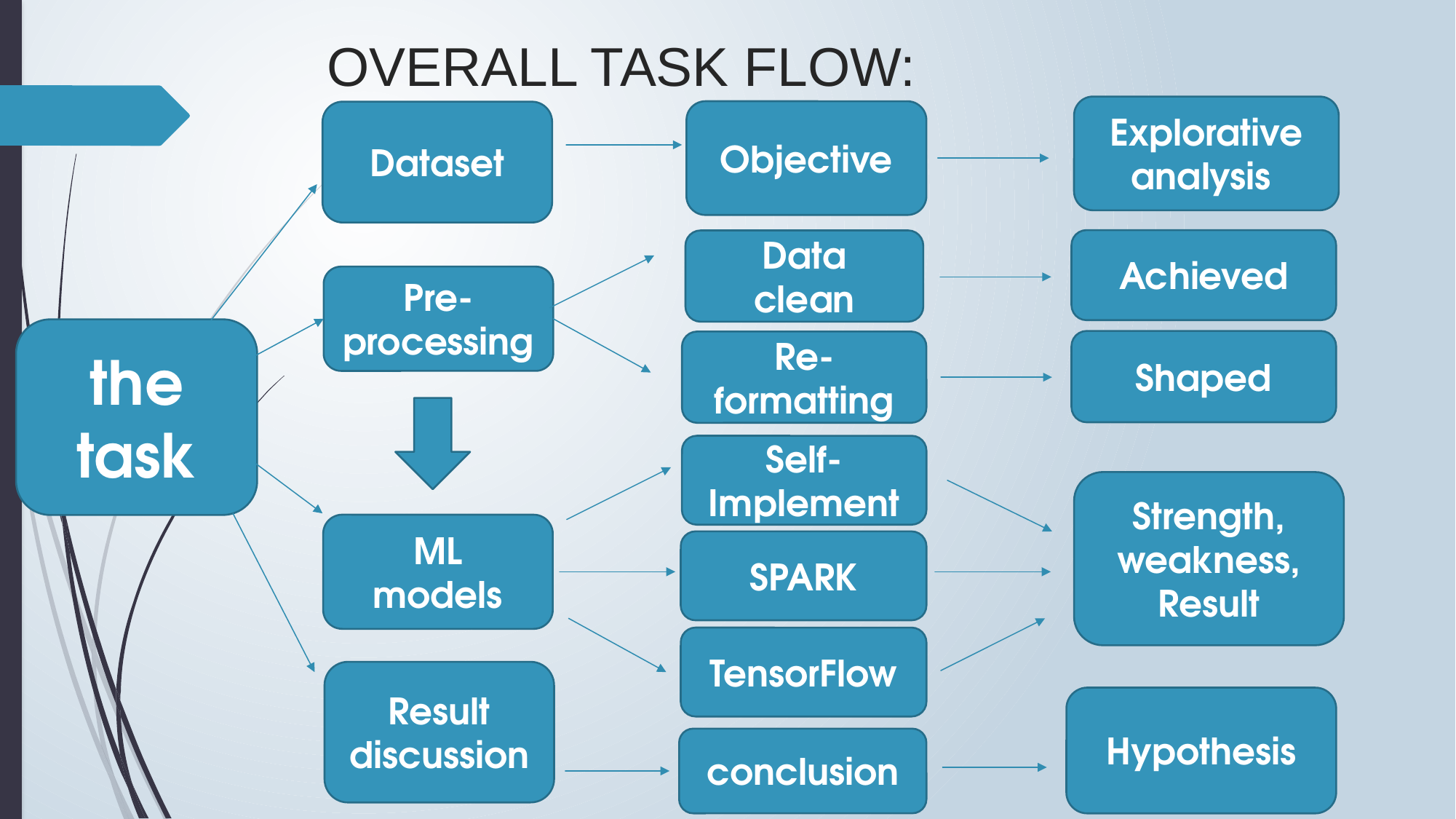

# OVERALL TASK FLOW:
Explorative
analysis
Objective
Dataset
Achieved
Data
clean
Pre-
processing
the
task
Shaped
Re-formatting

Self-
Implement
Strength, weakness,
Result
ML
models
SPARK
TensorFlow
Result
discussion
Hypothesis
conclusion